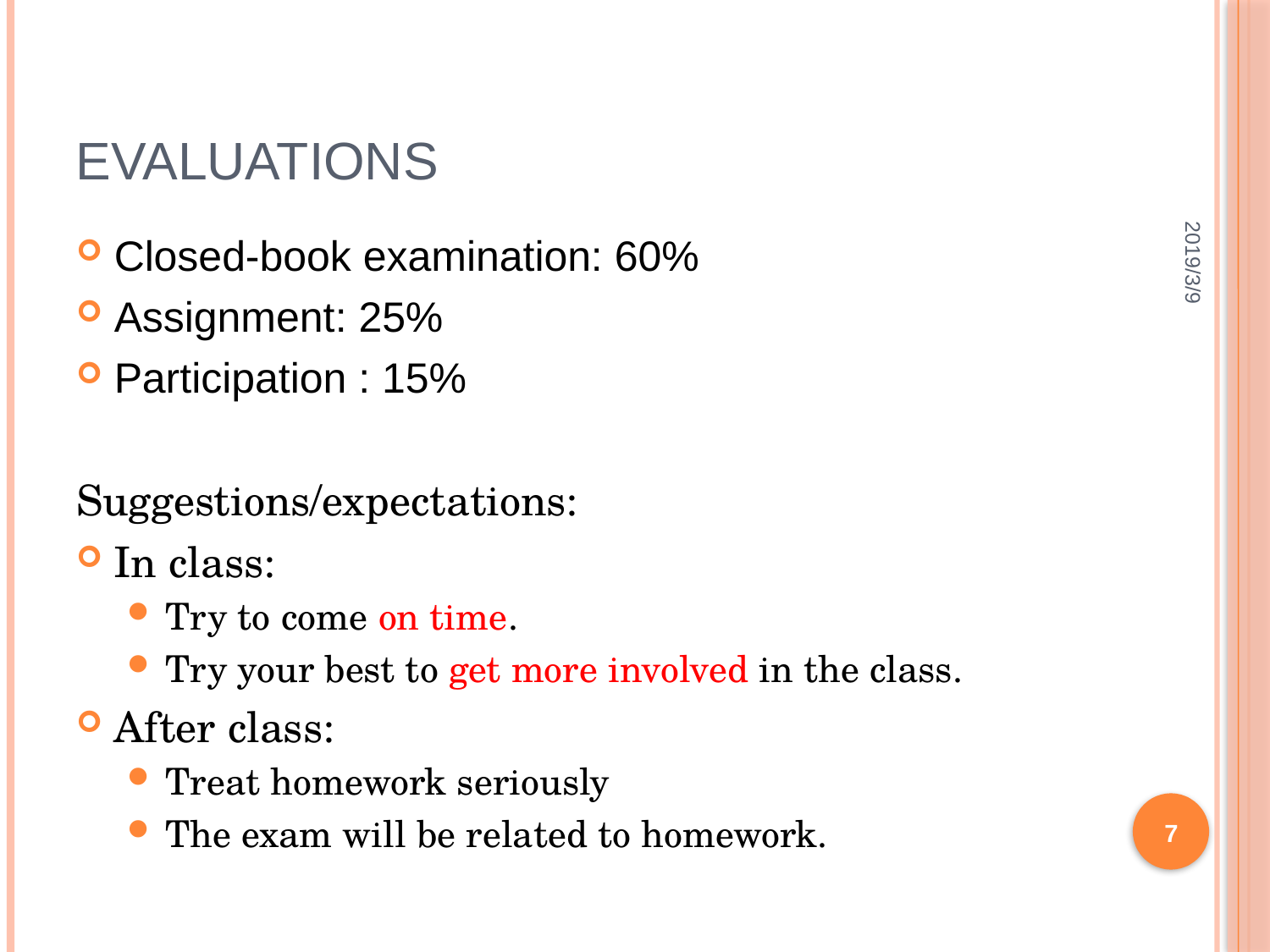

# Evaluations
2019/3/9
Closed-book examination: 60%
Assignment: 25%
Participation : 15%

Suggestions/expectations:
In class:
Try to come on time.
Try your best to get more involved in the class.
After class:
Treat homework seriously
The exam will be related to homework.

7